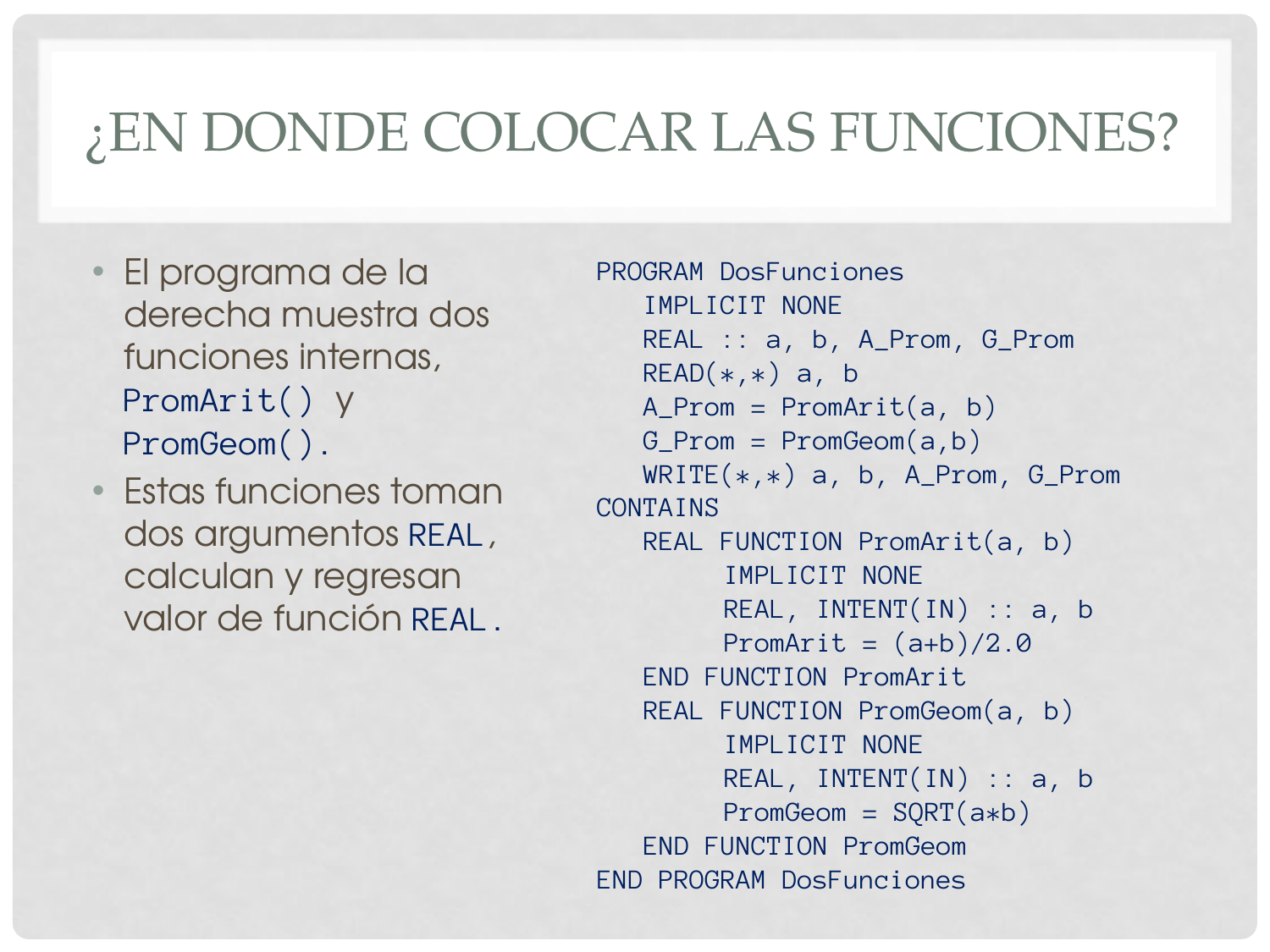

# ¿En Donde colocar las funciones?
El programa de la derecha muestra dos funciones internas, PromArit() y PromGeom().
Estas funciones toman dos argumentos REAL, calculan y regresan valor de función REAL.
PROGRAM DosFunciones
   IMPLICIT NONE
   REAL :: a, b, A_Prom, G_Prom
   READ(*,*) a, b
   A_Prom = PromArit(a, b)
   G_Prom = PromGeom(a,b)
   WRITE(*,*) a, b, A_Prom, G_Prom
CONTAINS
   REAL FUNCTION PromArit(a, b)
	IMPLICIT NONE
   	REAL, INTENT(IN) :: a, b 	PromArit = (a+b)/2.0
   END FUNCTION PromArit
   REAL FUNCTION PromGeom(a, b)
	IMPLICIT NONE
	REAL, INTENT(IN) :: a, b
	PromGeom = SQRT(a*b)
   END FUNCTION PromGeom
END PROGRAM DosFunciones